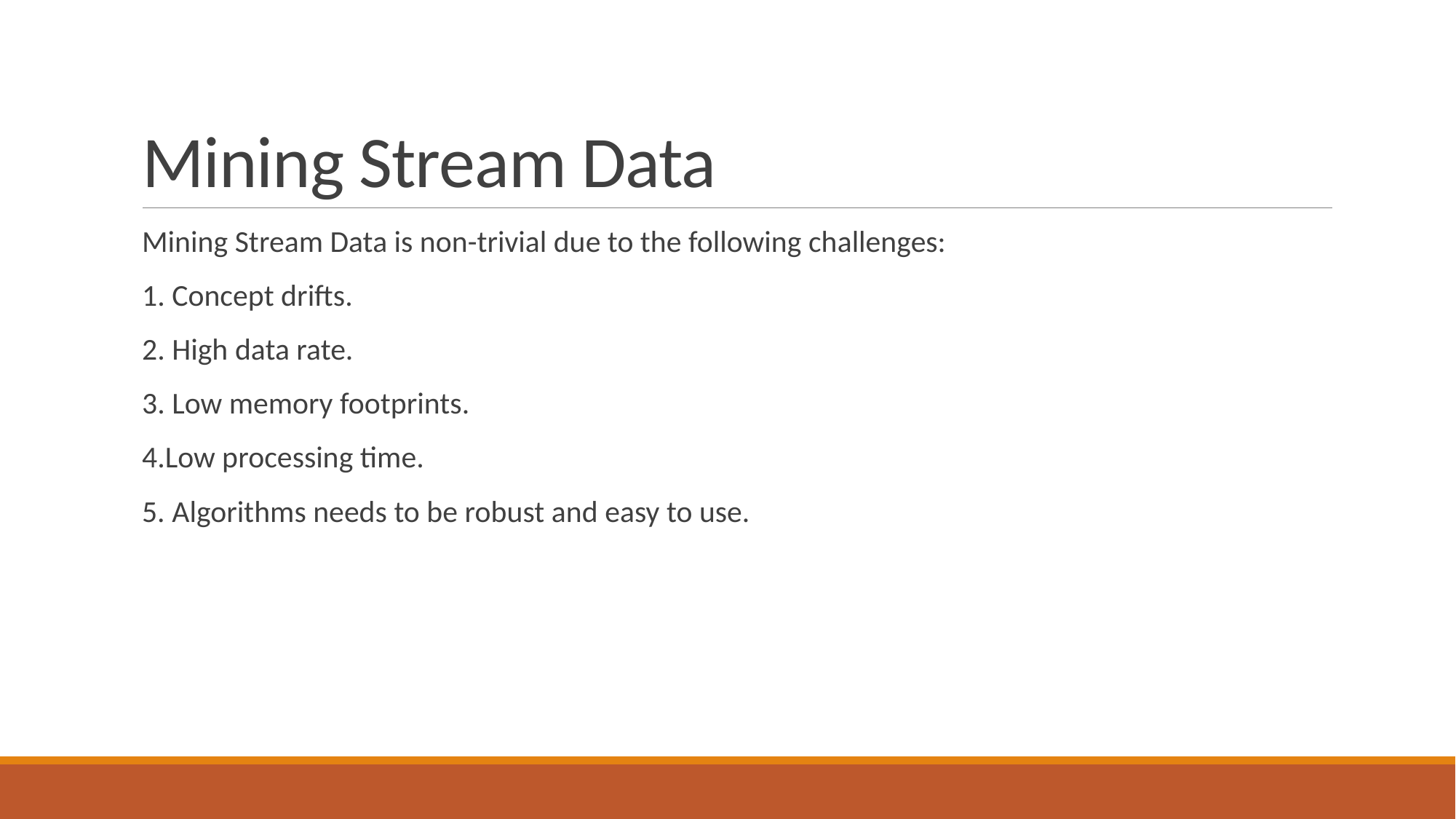

# Mining Stream Data
Mining Stream Data is non-trivial due to the following challenges:
1. Concept drifts.
2. High data rate.
3. Low memory footprints.
4.Low processing time.
5. Algorithms needs to be robust and easy to use.